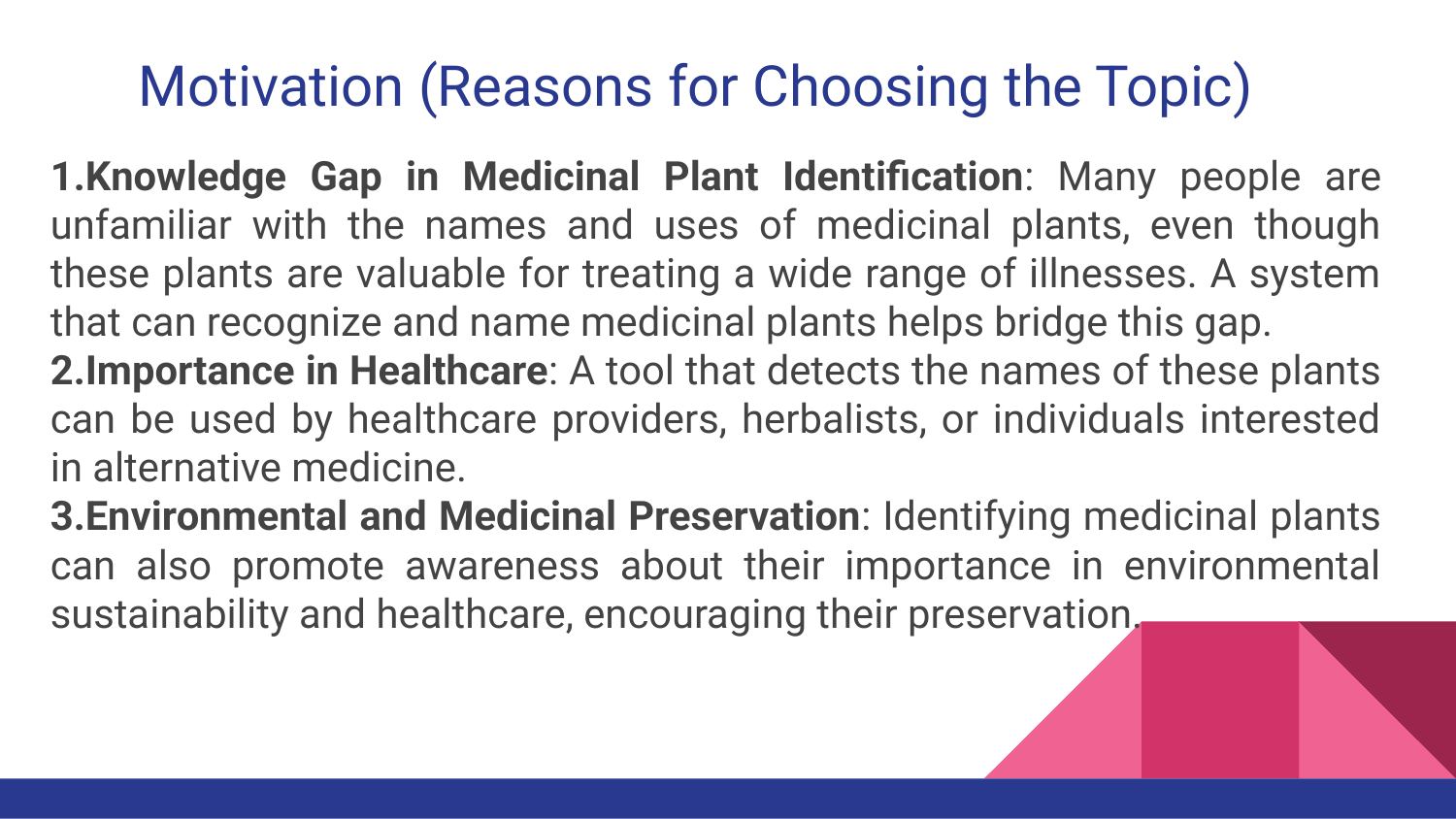

# Motivation (Reasons for Choosing the Topic)
1.Knowledge Gap in Medicinal Plant Identification: Many people are unfamiliar with the names and uses of medicinal plants, even though these plants are valuable for treating a wide range of illnesses. A system that can recognize and name medicinal plants helps bridge this gap.
2.Importance in Healthcare: A tool that detects the names of these plants can be used by healthcare providers, herbalists, or individuals interested in alternative medicine.
3.Environmental and Medicinal Preservation: Identifying medicinal plants can also promote awareness about their importance in environmental sustainability and healthcare, encouraging their preservation.